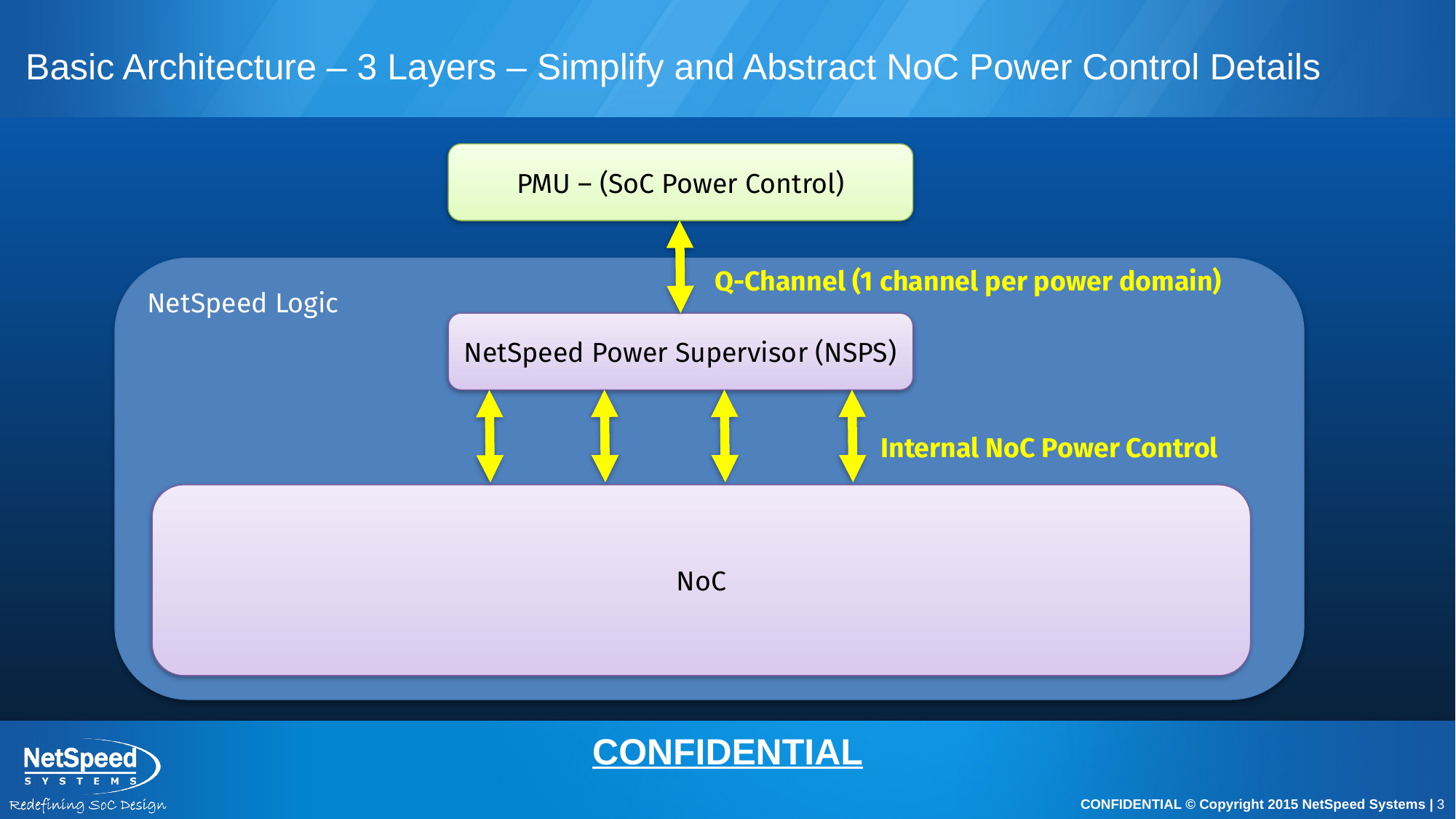

# Basic Architecture – 3 Layers – Simplify and Abstract NoC Power Control Details

PMU – (SoC Power Control)
Q-Channel (1 channel per power domain)
NetSpeed Logic
NetSpeed Power Supervisor (NSPS)
Internal NoC Power Control
NoC